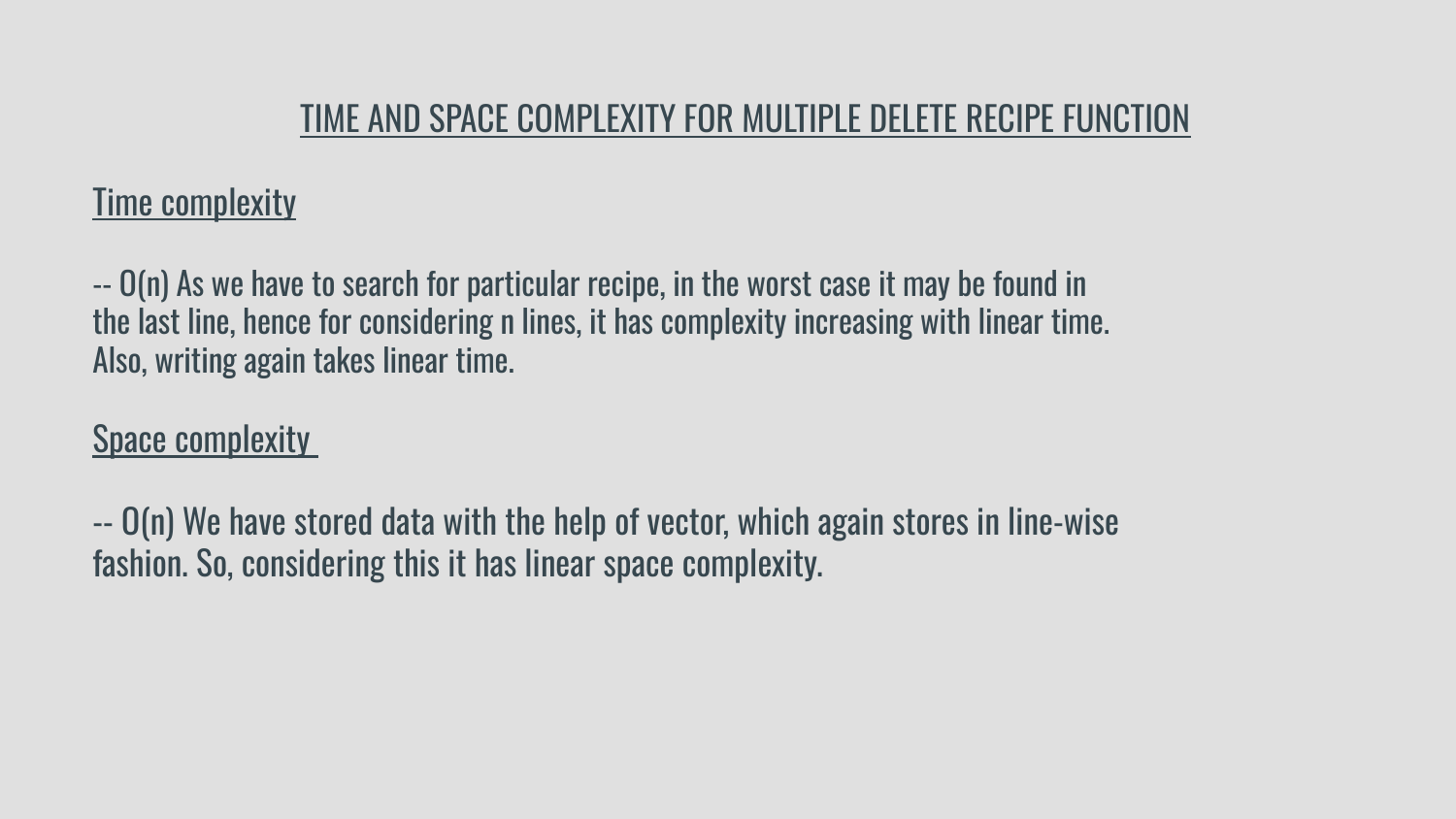

# TIME AND SPACE COMPLEXITY FOR MULTIPLE DELETE RECIPE FUNCTION

Time complexity

-- O(n) As we have to search for particular recipe, in the worst case it may be found in
the last line, hence for considering n lines, it has complexity increasing with linear time.
Also, writing again takes linear time.

Space complexity

-- O(n) We have stored data with the help of vector, which again stores in line-wise
fashion. So, considering this it has linear space complexity.